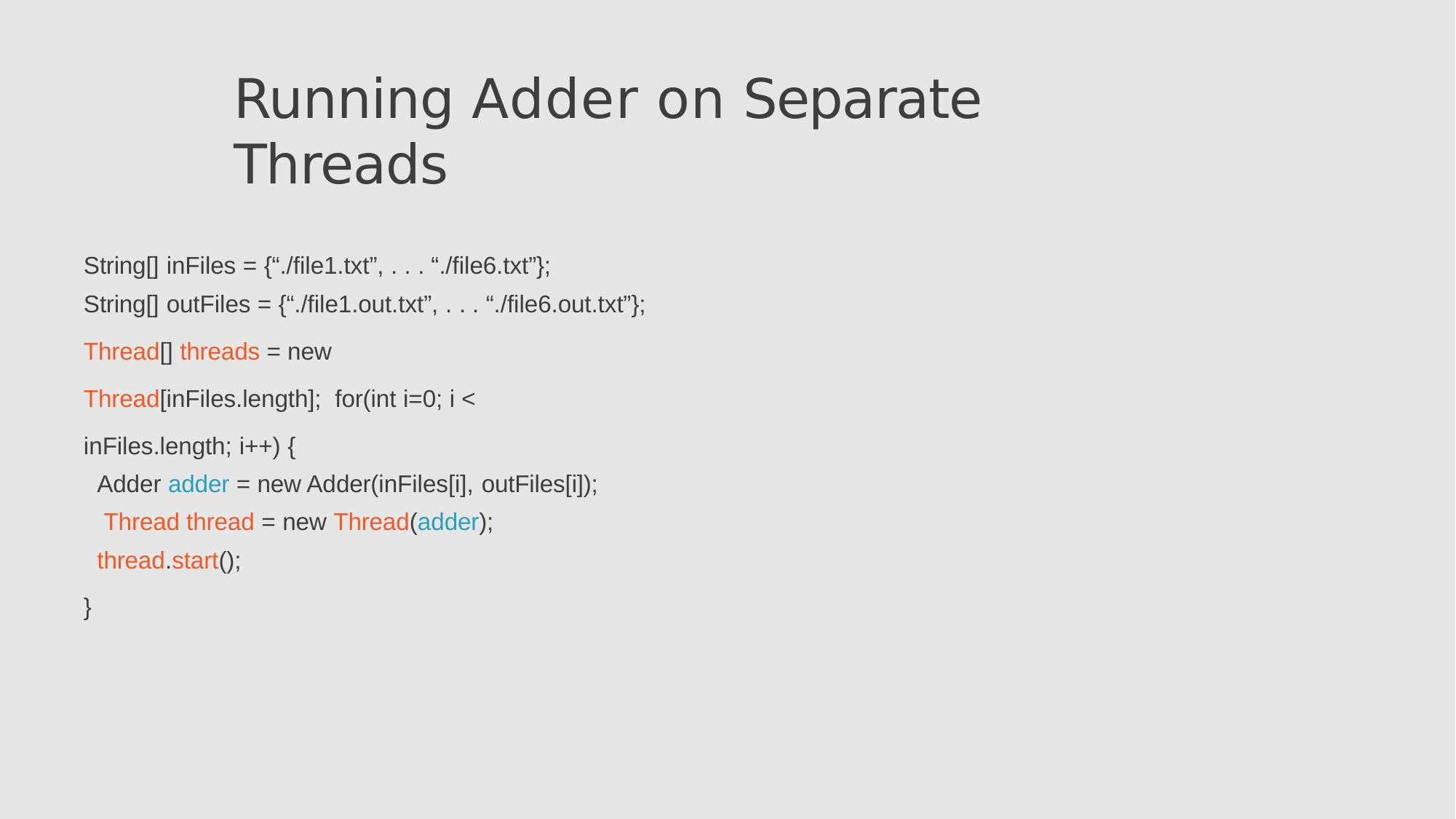

# Running Adder on Separate Threads
String[] inFiles = {“./file1.txt”, . . . “./file6.txt”};
String[] outFiles = {“./file1.out.txt”, . . . “./file6.out.txt”};
Thread[] threads = new Thread[inFiles.length];  for(int i=0; i < inFiles.length; i++) {
Adder adder = new Adder(inFiles[i], outFiles[i]);  Thread thread = new Thread(adder);  thread.start();
}
21